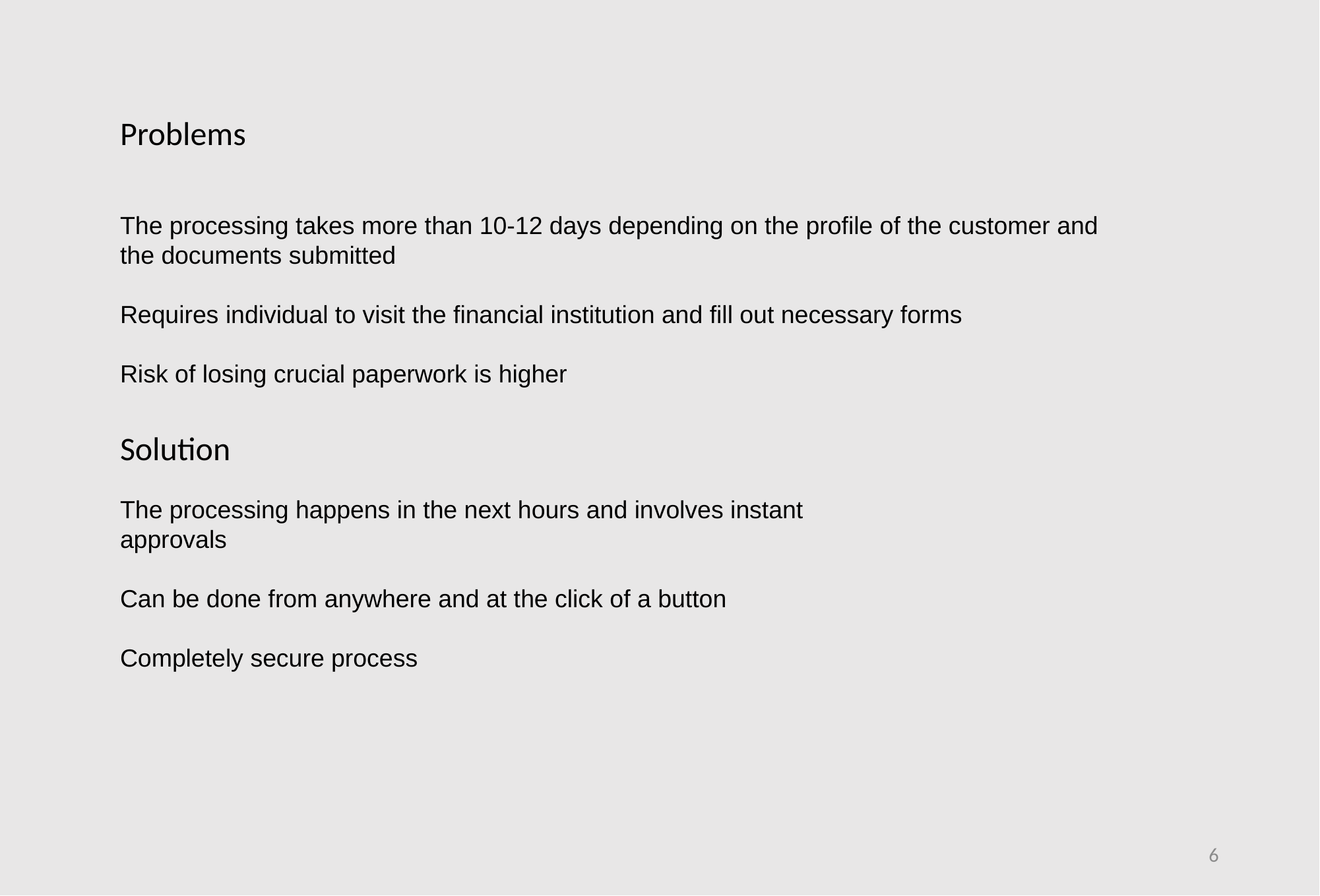

Problems
The processing takes more than 10-12 days depending on the profile of the customer and the documents submitted

Requires individual to visit the financial institution and fill out necessary forms

Risk of losing crucial paperwork is higher
Solution
The processing happens in the next hours and involves instant approvals

Can be done from anywhere and at the click of a button

Completely secure process
6